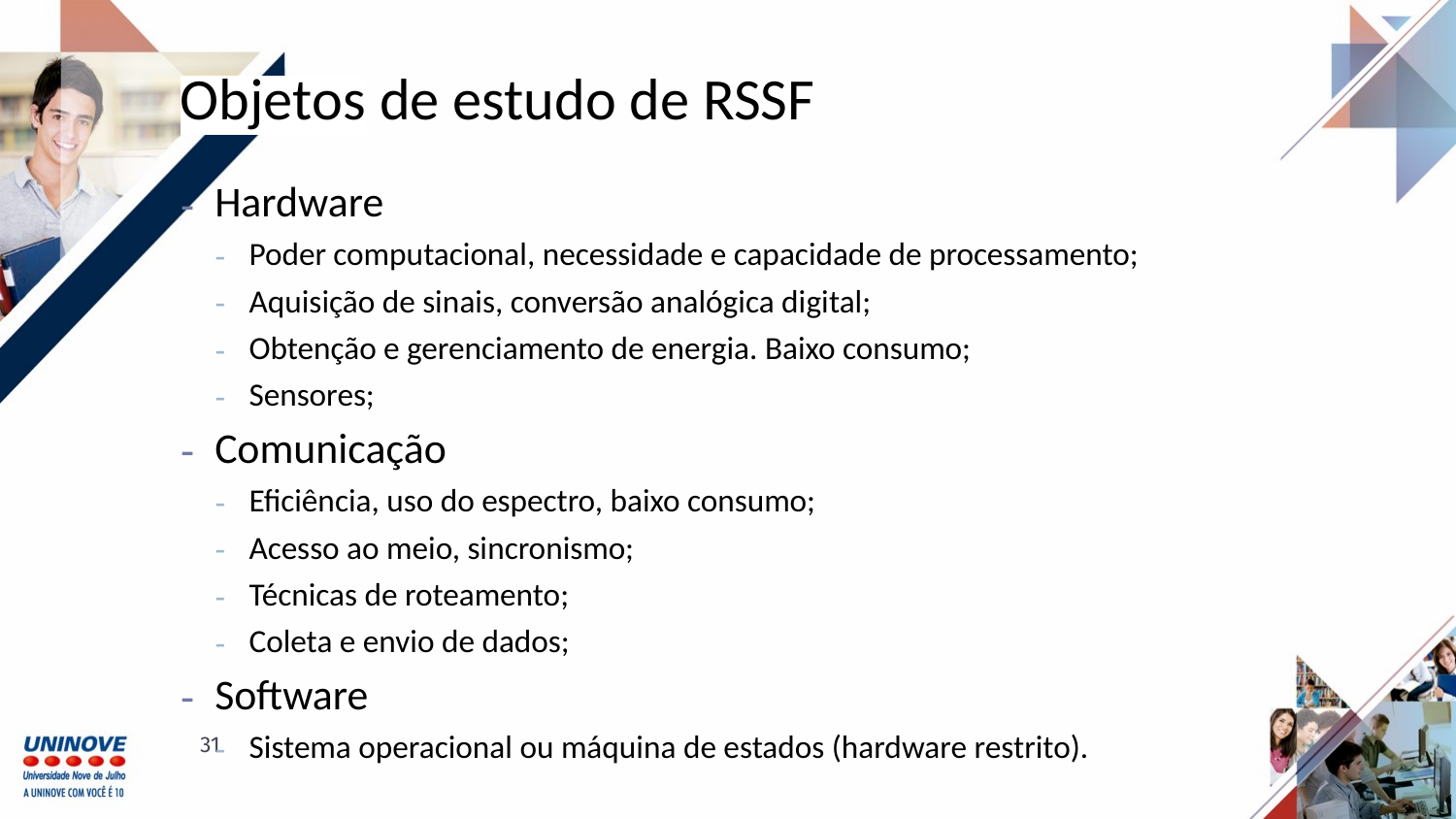

Objetos de estudo de RSSF
Hardware
Poder computacional, necessidade e capacidade de processamento;
Aquisição de sinais, conversão analógica digital;
Obtenção e gerenciamento de energia. Baixo consumo;
Sensores;
Comunicação
Eficiência, uso do espectro, baixo consumo;
Acesso ao meio, sincronismo;
Técnicas de roteamento;
Coleta e envio de dados;
Software
Sistema operacional ou máquina de estados (hardware restrito).
31